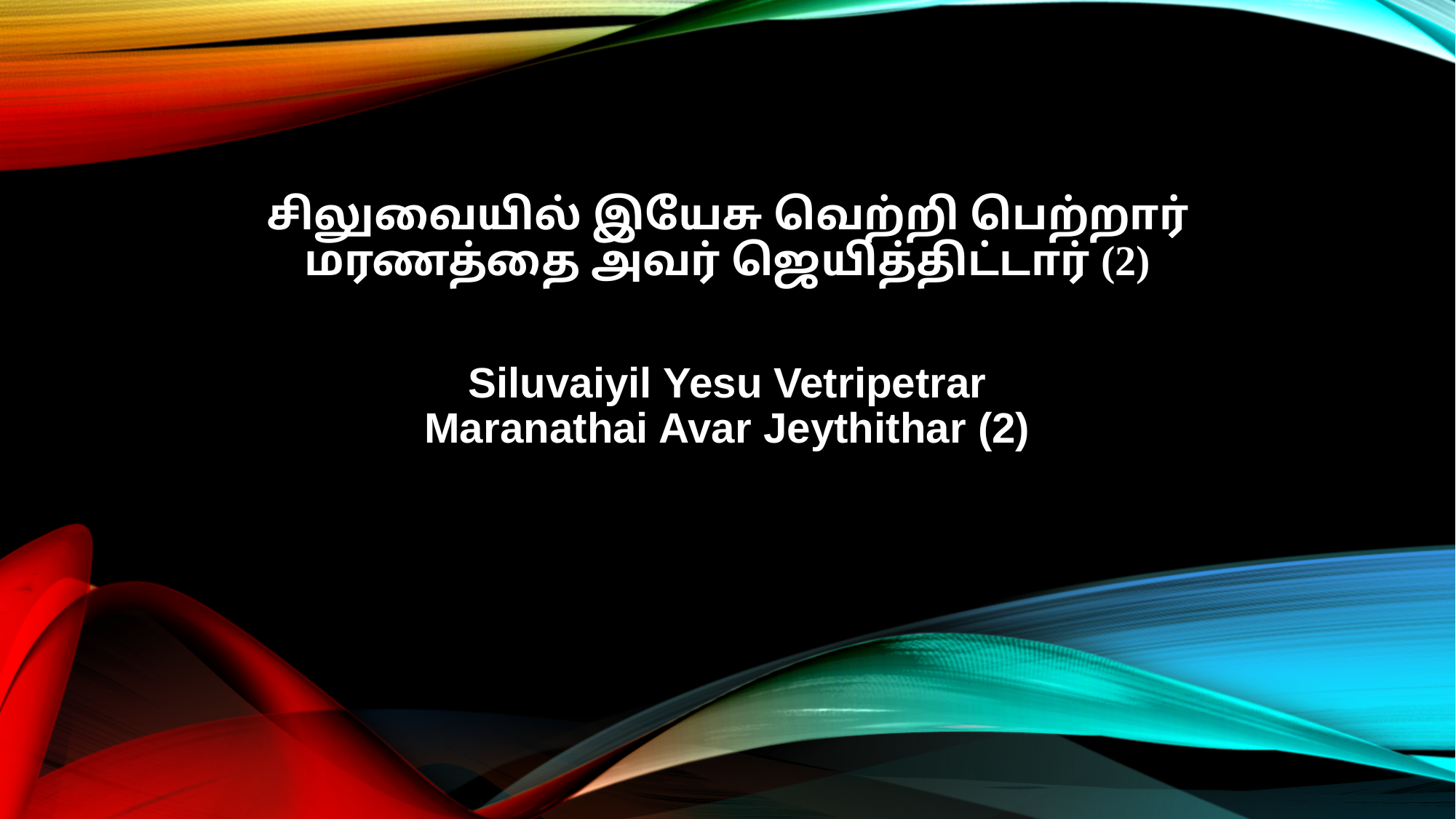

சிலுவையில் இயேசு வெற்றி பெற்றார்
மரணத்தை அவர் ஜெயித்திட்டார் (2)

Siluvaiyil Yesu Vetripetrar
Maranathai Avar Jeythithar (2)